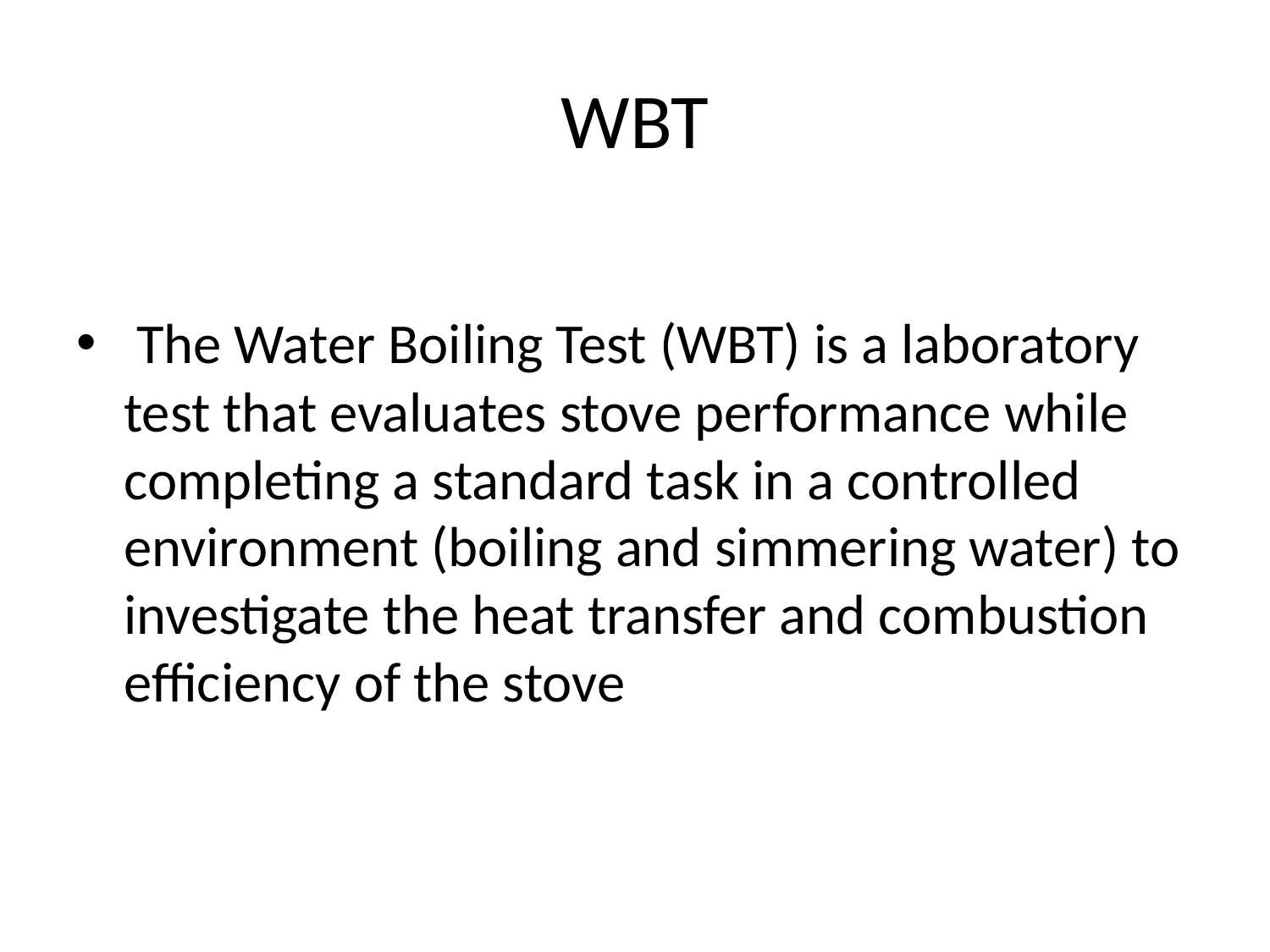

# WBT

 The Water Boiling Test (WBT) is a laboratory test that evaluates stove performance while completing a standard task in a controlled environment (boiling and simmering water) to investigate the heat transfer and combustion efficiency of the stove